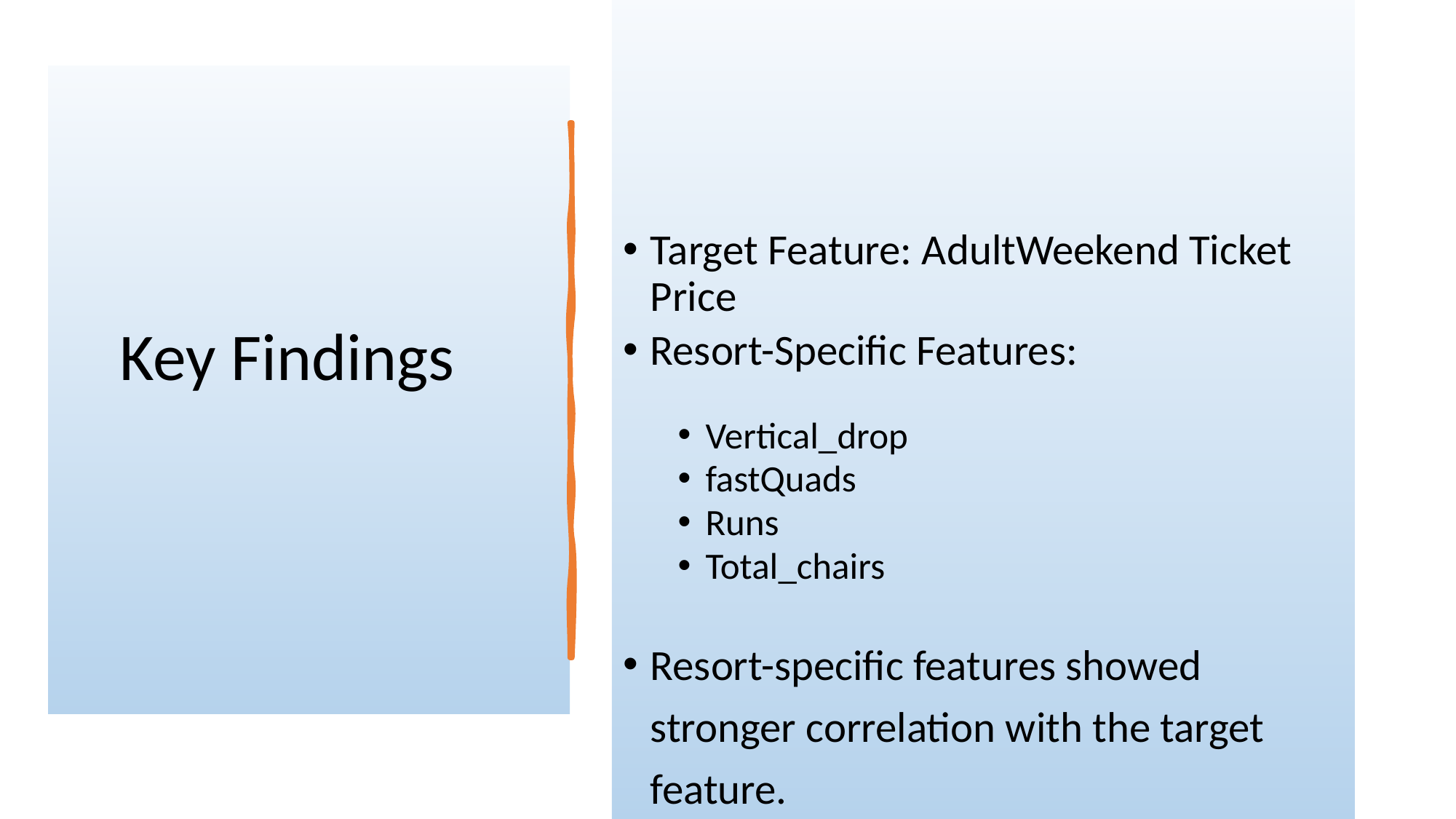

Target Feature: AdultWeekend Ticket Price
Resort-Specific Features:

Vertical_drop
fastQuads
Runs
Total_chairs

Resort-specific features showed stronger correlation with the target feature.

# Key Findings